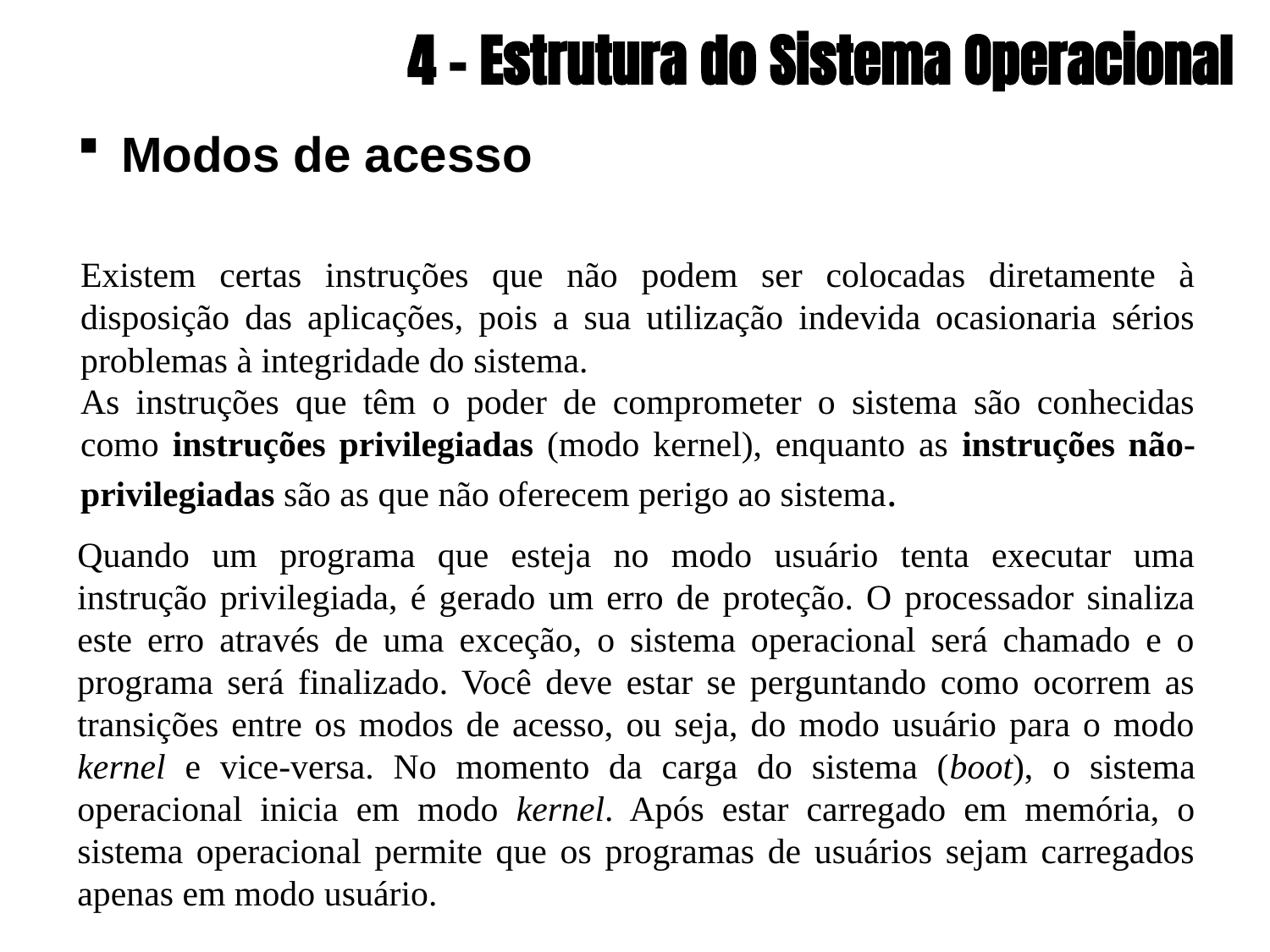

4 – Estrutura do Sistema Operacional
 Modos de acesso

Existem certas instruções que não podem ser colocadas diretamente à disposição das aplicações, pois a sua utilização indevida ocasionaria sérios problemas à integridade do sistema.
As instruções que têm o poder de comprometer o sistema são conhecidas como instruções privilegiadas (modo kernel), enquanto as instruções não-privilegiadas são as que não oferecem perigo ao sistema.
Quando um programa que esteja no modo usuário tenta executar uma instrução privilegiada, é gerado um erro de proteção. O processador sinaliza este erro através de uma exceção, o sistema operacional será chamado e o programa será finalizado. Você deve estar se perguntando como ocorrem as transições entre os modos de acesso, ou seja, do modo usuário para o modo kernel e vice-versa. No momento da carga do sistema (boot), o sistema operacional inicia em modo kernel. Após estar carregado em memória, o sistema operacional permite que os programas de usuários sejam carregados apenas em modo usuário.